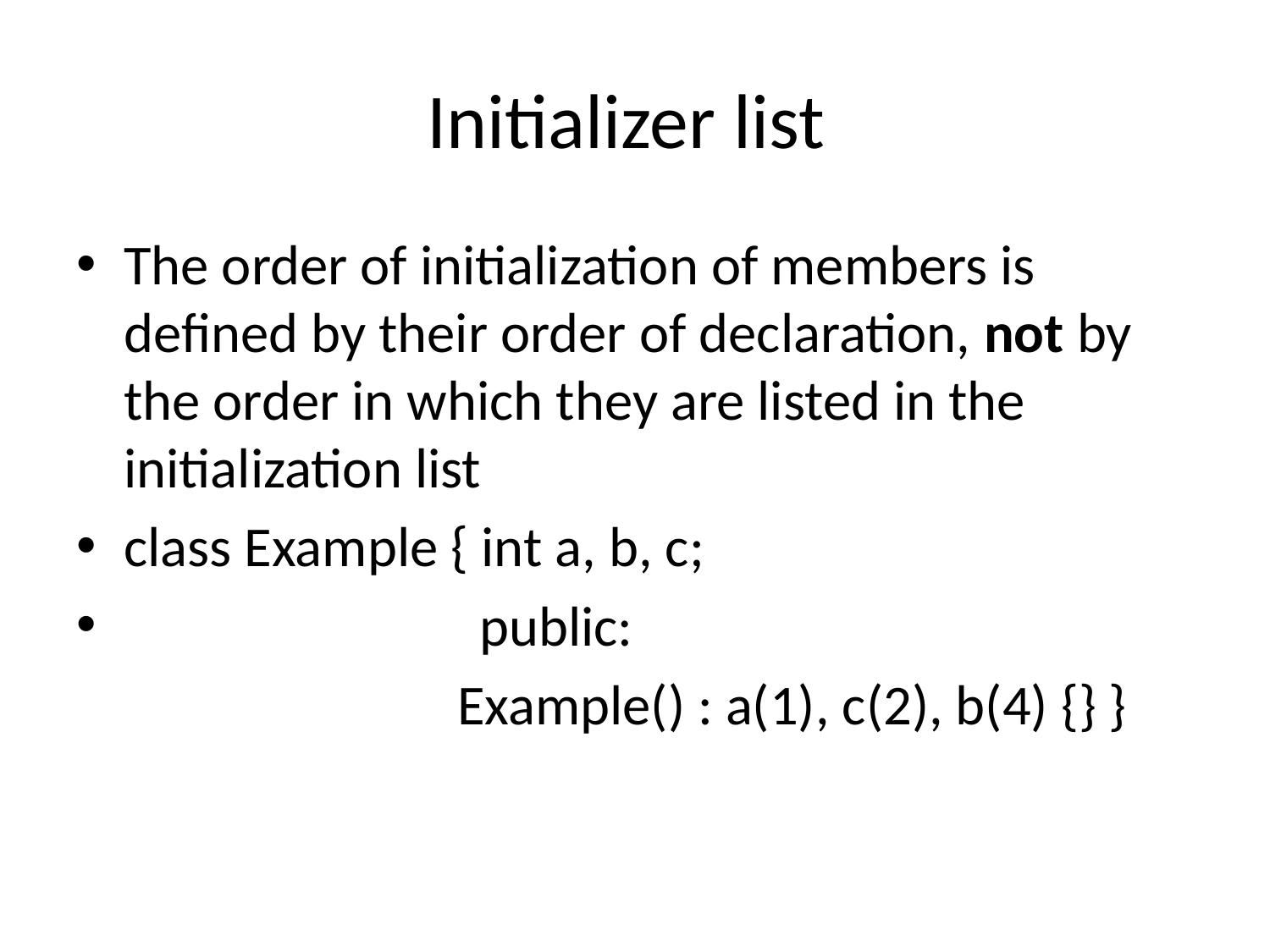

# Initializer list
The order of initialization of members is defined by their order of declaration, not by the order in which they are listed in the initialization list
class Example { int a, b, c;
                            public:
                              Example() : a(1), c(2), b(4) {} }